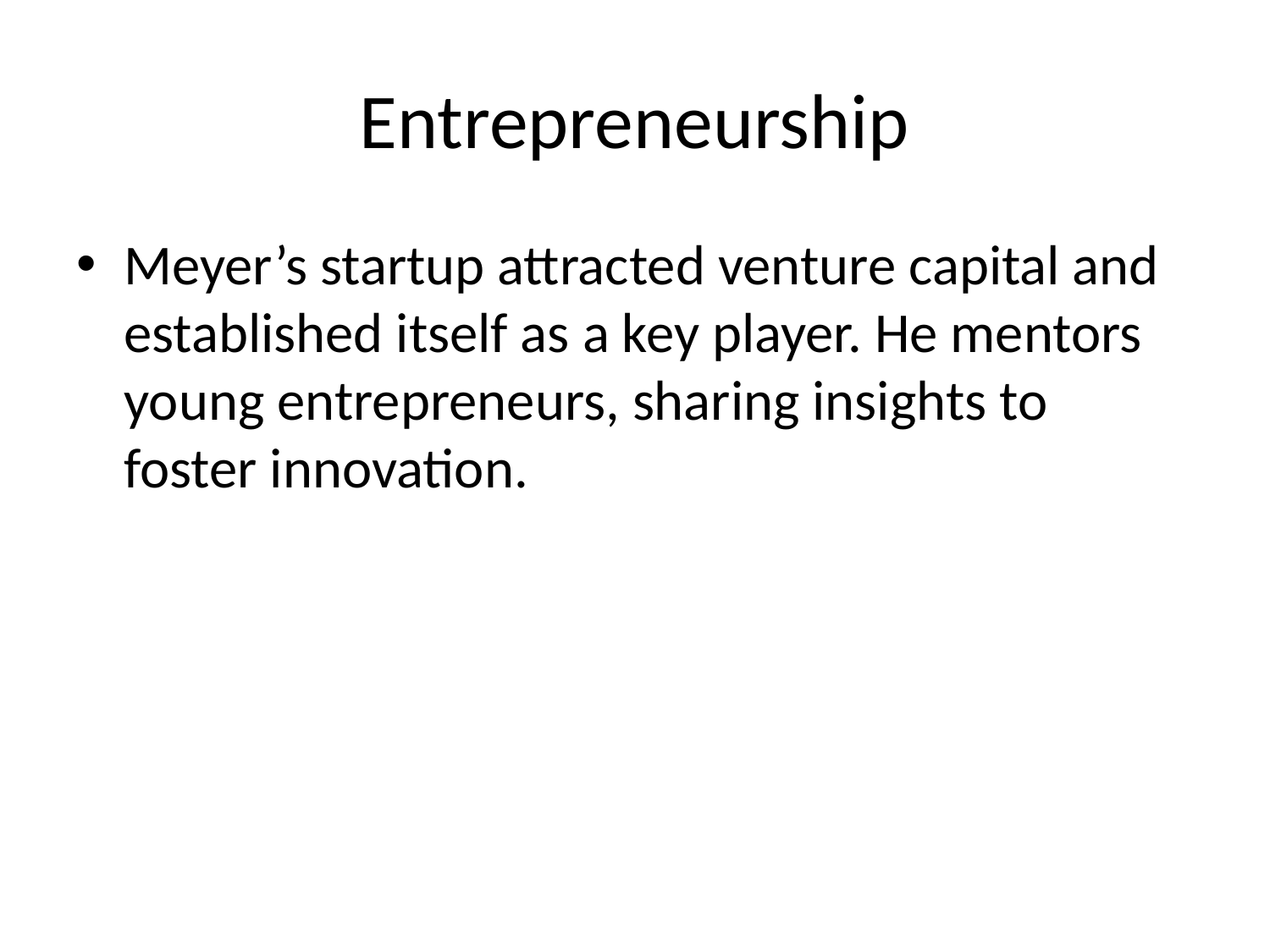

# Entrepreneurship
Meyer’s startup attracted venture capital and established itself as a key player. He mentors young entrepreneurs, sharing insights to foster innovation.